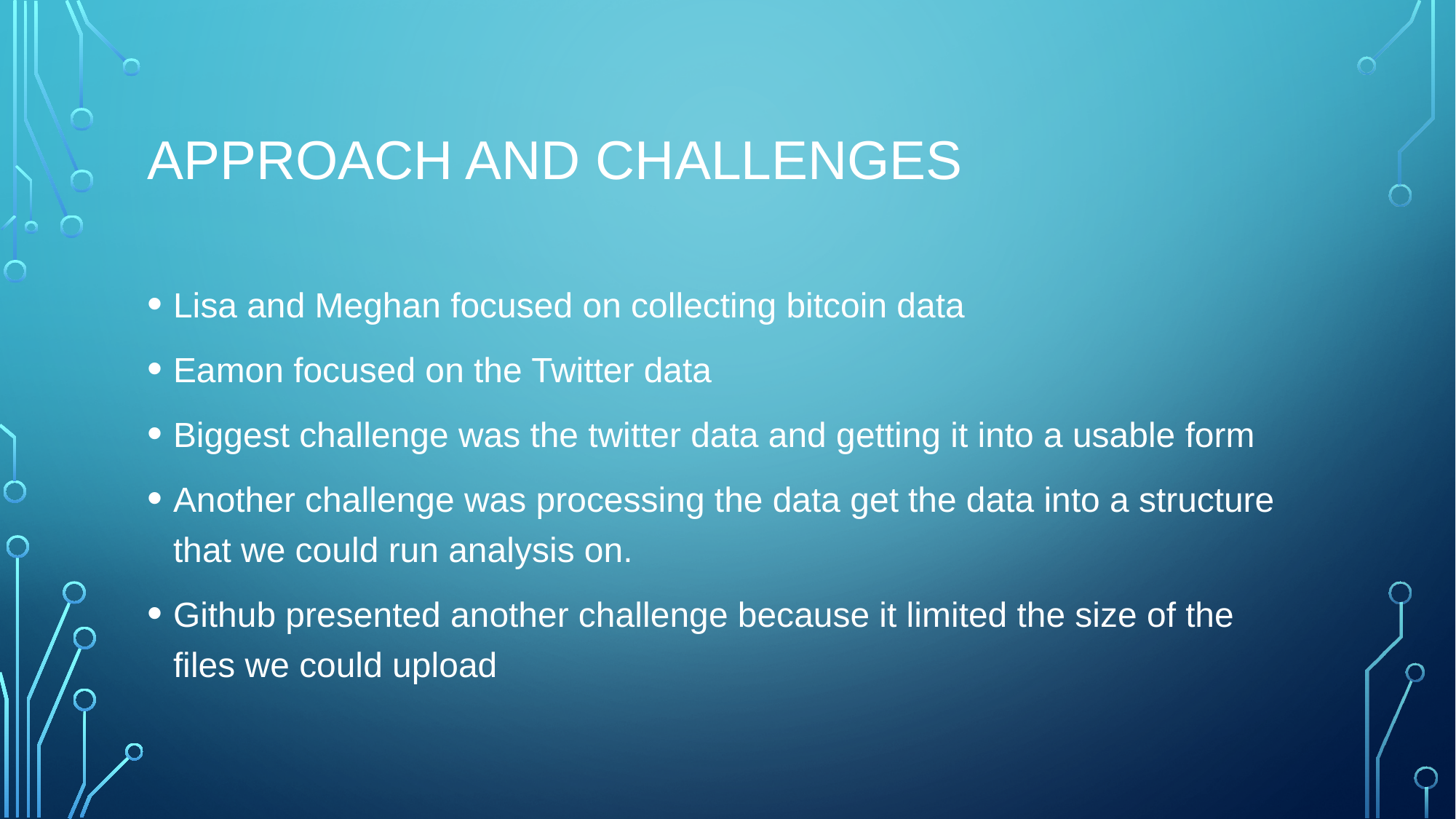

# Approach and Challenges
Lisa and Meghan focused on collecting bitcoin data
Eamon focused on the Twitter data
Biggest challenge was the twitter data and getting it into a usable form
Another challenge was processing the data get the data into a structure that we could run analysis on.
Github presented another challenge because it limited the size of the files we could upload